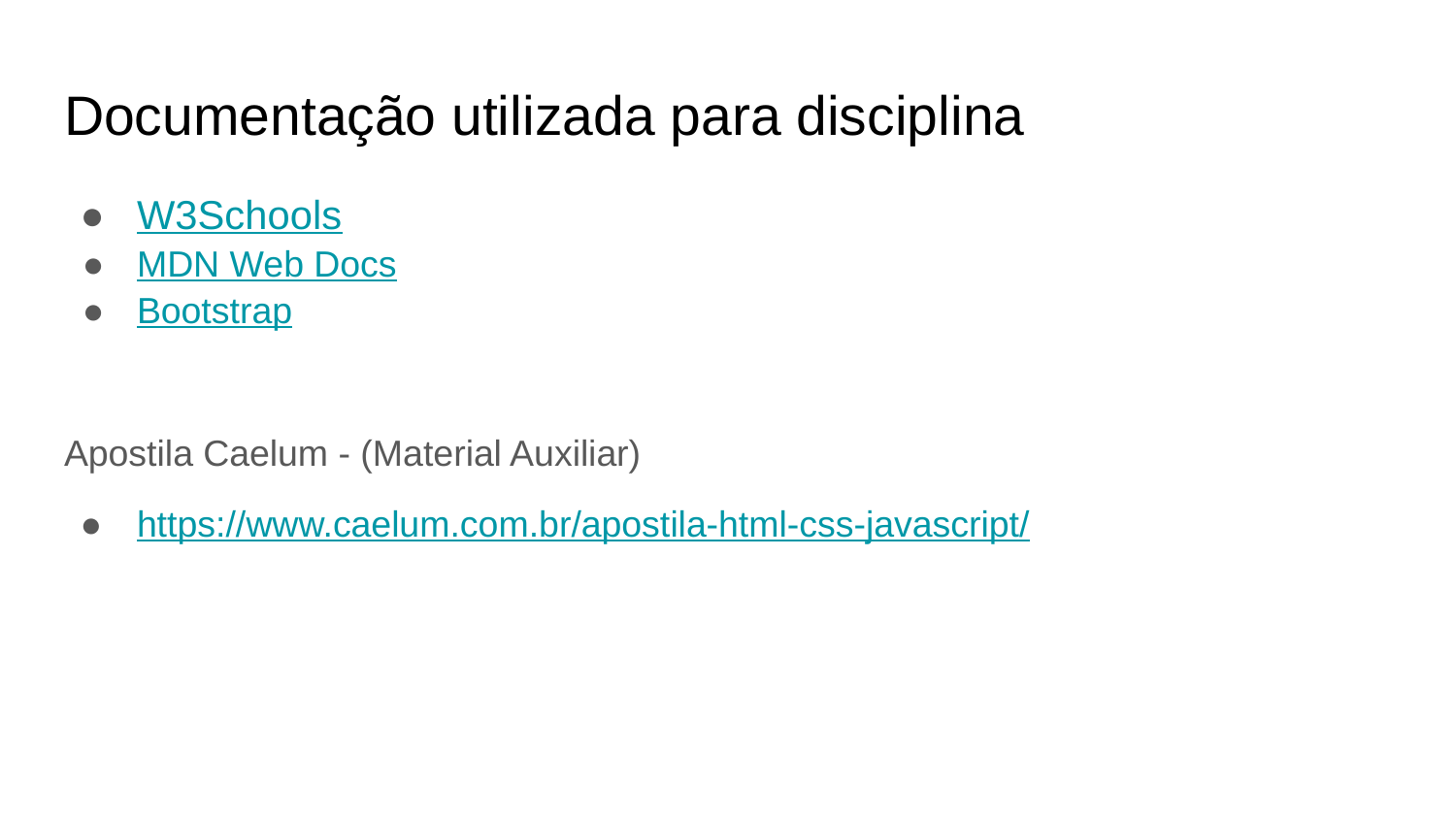

# Documentação utilizada para disciplina
W3Schools
MDN Web Docs
Bootstrap

Apostila Caelum - (Material Auxiliar)
https://www.caelum.com.br/apostila-html-css-javascript/